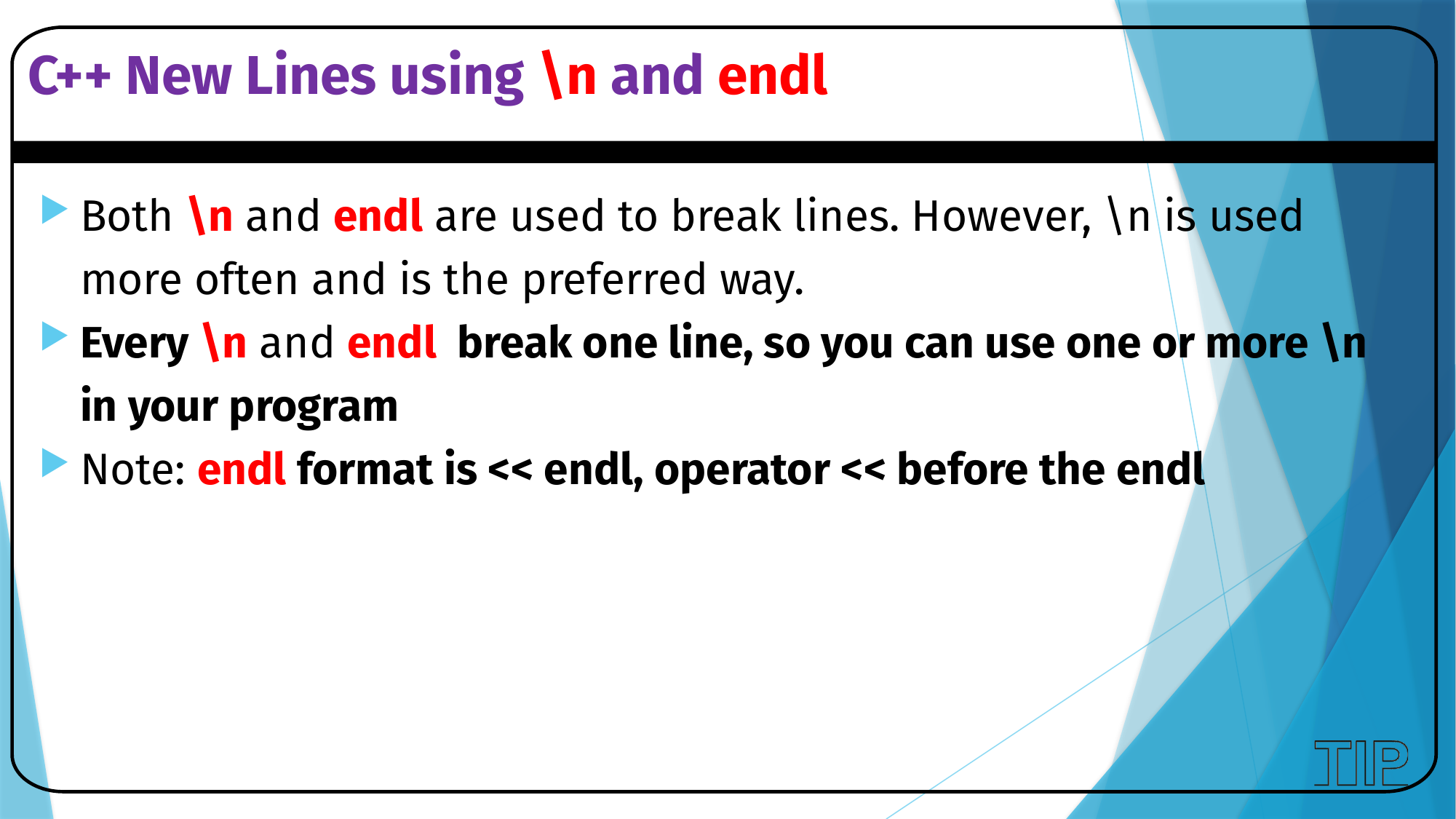

# C++ New Lines using \n and endl
Both \n and endl are used to break lines. However, \n is used more often and is the preferred way.
Every \n and endl  break one line, so you can use one or more \n in your program
Note: endl format is << endl, operator << before the endl